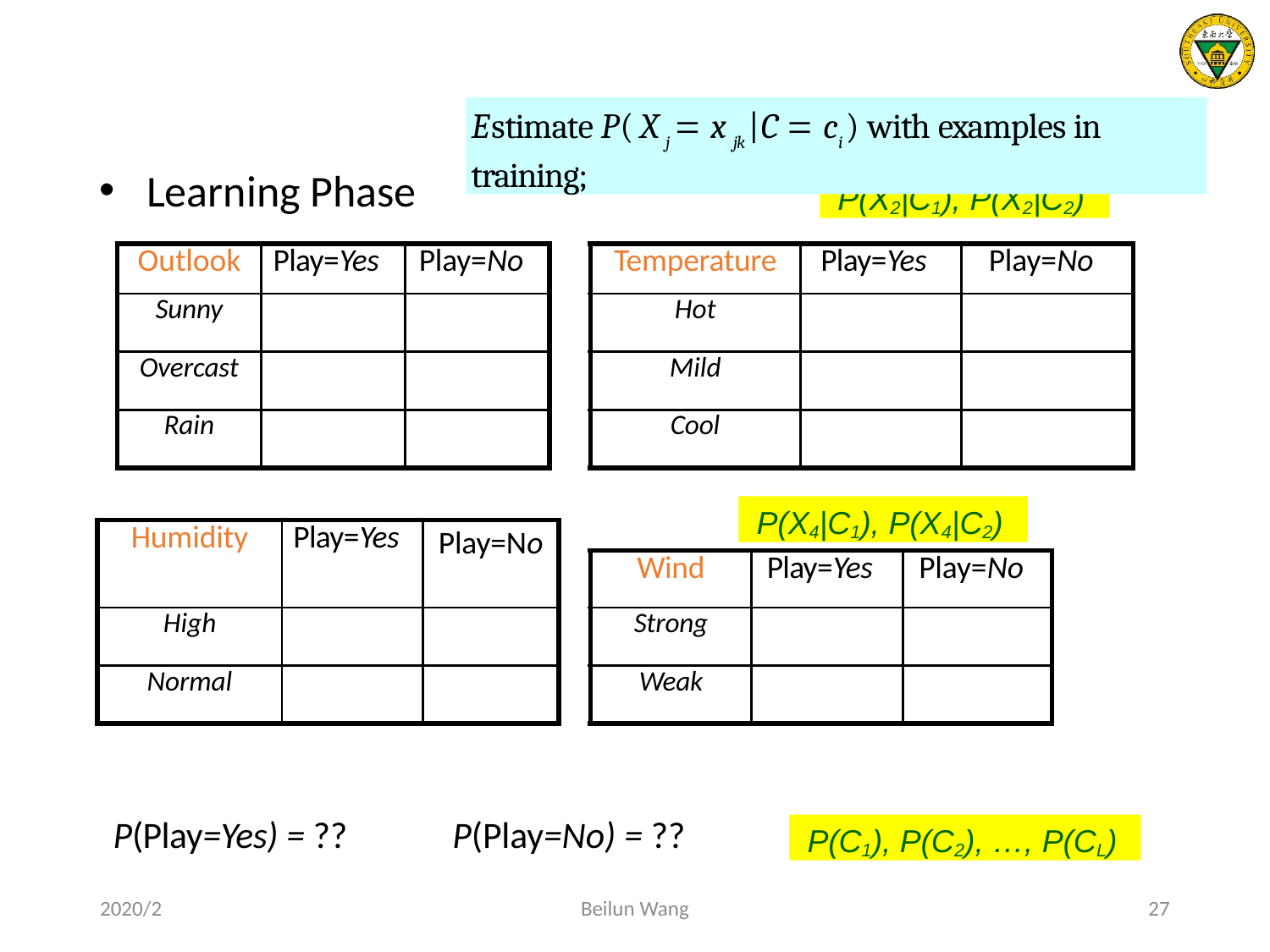

Estimate P( X j = x jk |C = ci ) with examples in training;
Learning Phase
P(X2|C1), P(X2|C2)
| Outlook | Play=Yes | Play=No |
| --- | --- | --- |
| Sunny |  |  |
| Overcast |  |  |
| Rain |  |  |
| Temperature | Play=Yes | Play=No |
| --- | --- | --- |
| Hot |  |  |
| Mild |  |  |
| Cool |  |  |
P(X4|C1), P(X4|C2)
| Humidity | Play=Yes | Play=No |
| --- | --- | --- |
| High |  |  |
| Normal |  |  |
| Wind | Play=Yes | Play=No |
| --- | --- | --- |
| Strong |  |  |
| Weak |  |  |
P(Play=Yes) = ??
P(Play=No) = ??
P(C1), P(C2), …, P(CL)
2020/2
Beilun Wang
27